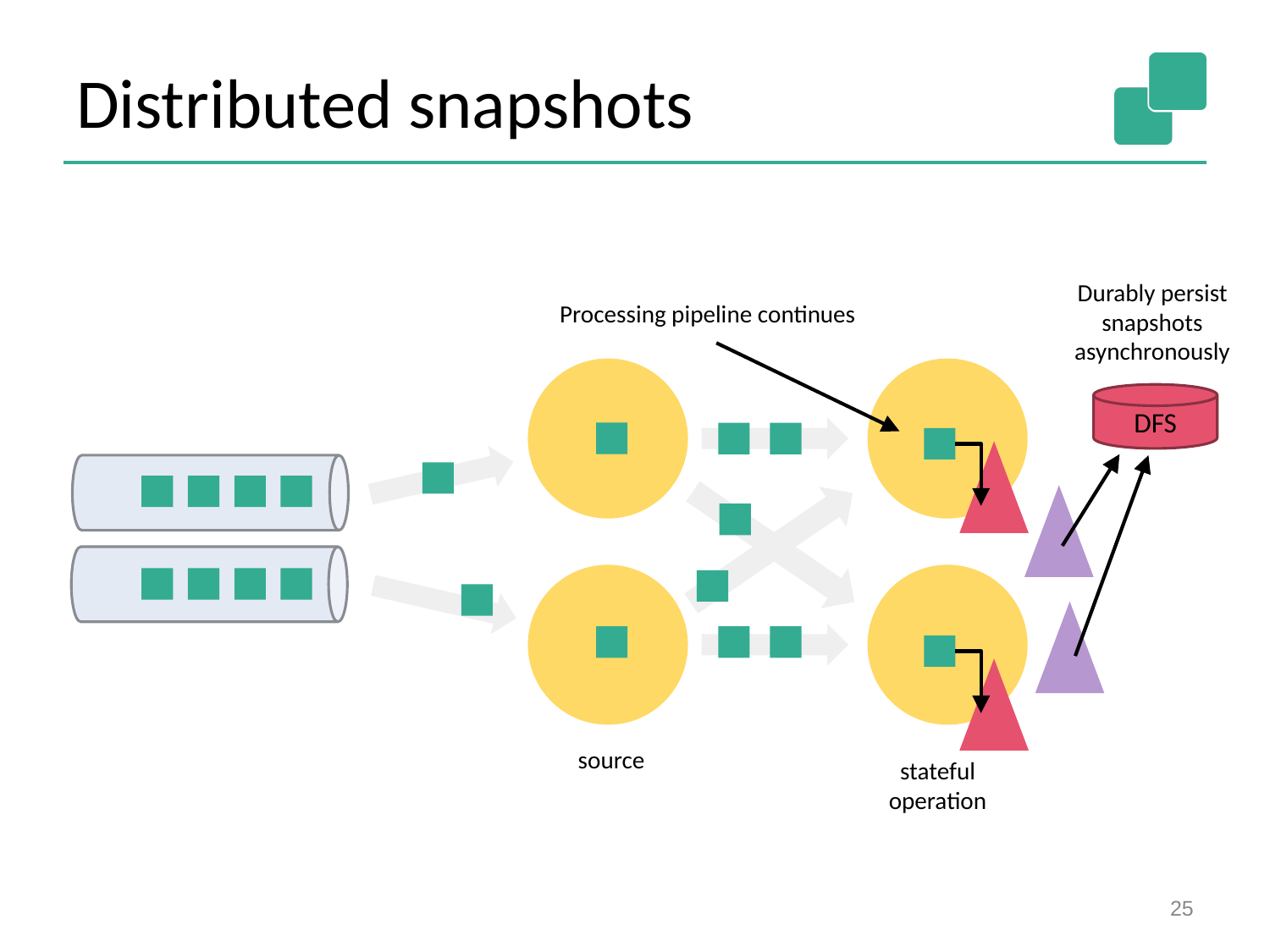

# Distributed snapshots
Durably persist
snapshots
asynchronously
Processing pipeline continues

DFS

source
stateful
operation
25